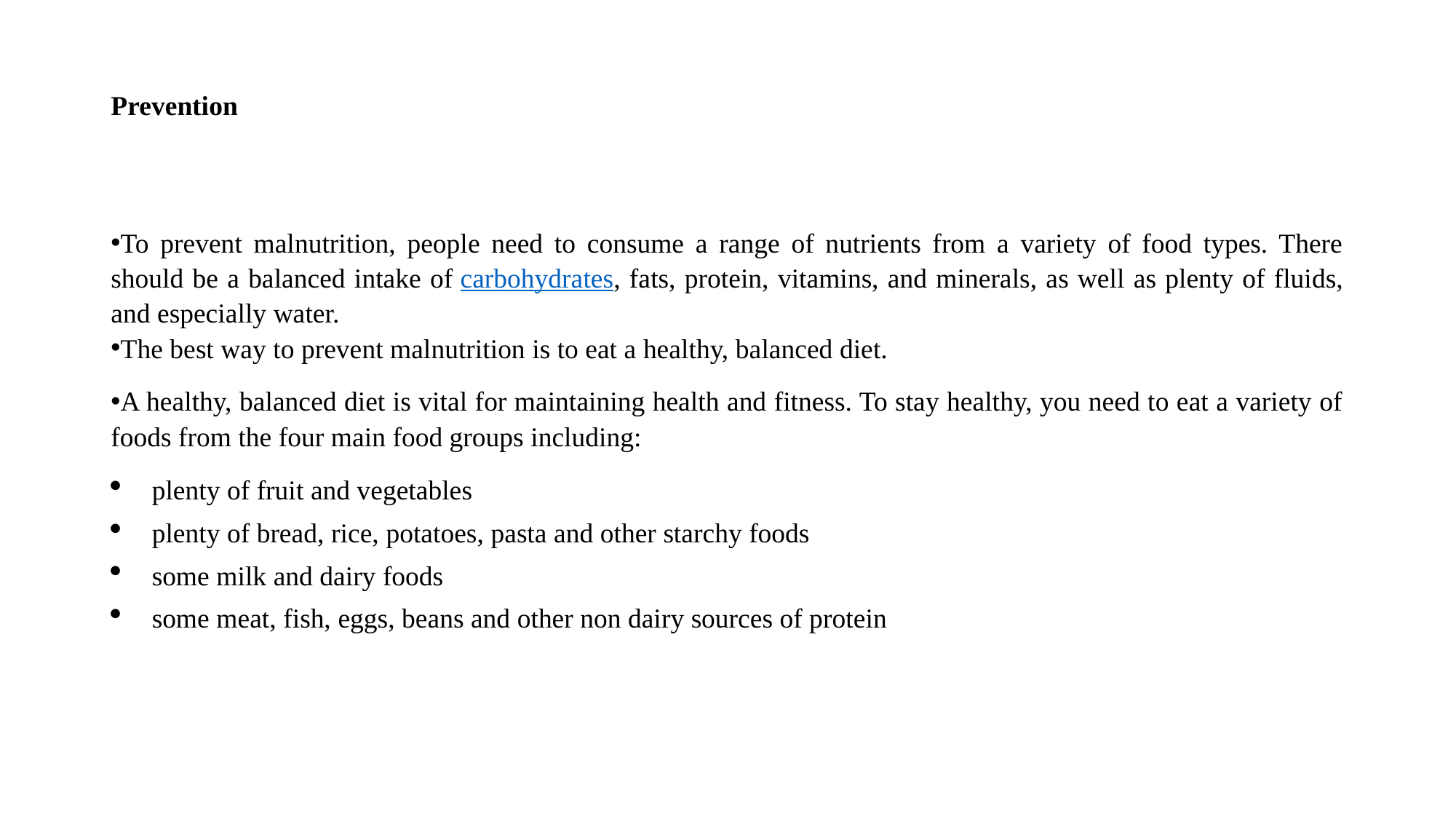

# Prevention
To prevent malnutrition, people need to consume a range of nutrients from a variety of food types. There should be a balanced intake of carbohydrates, fats, protein, vitamins, and minerals, as well as plenty of fluids, and especially water.
The best way to prevent malnutrition is to eat a healthy, balanced diet.
A healthy, balanced diet is vital for maintaining health and fitness. To stay healthy, you need to eat a variety of foods from the four main food groups including:
plenty of fruit and vegetables
plenty of bread, rice, potatoes, pasta and other starchy foods
some milk and dairy foods
some meat, fish, eggs, beans and other non dairy sources of protein